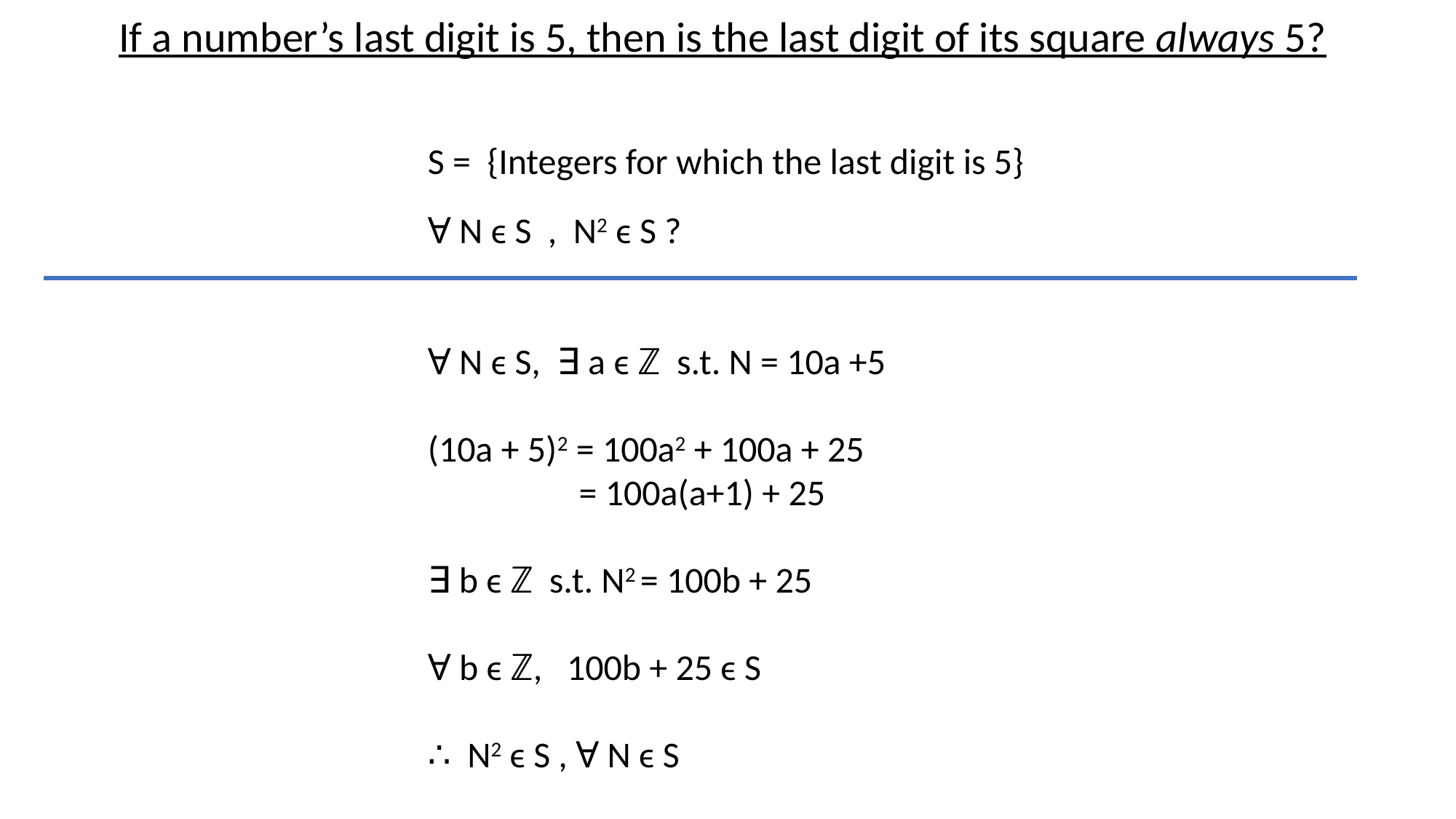

If a number’s last digit is 5, then is the last digit of its square always 5?
#
S =  {Integers for which the last digit is 5}

Ɐ N ϵ S  ,  N2 ϵ S ?

Ɐ N ϵ S,  ∃ a ϵ ℤ  s.t. N = 10a +5

(10a + 5)2 = 100a2 + 100a + 25
                   = 100a(a+1) + 25

∃ b ϵ ℤ  s.t. N2 = 100b + 25

Ɐ b ϵ ℤ,   100b + 25 ϵ S

∴  N2 ϵ S , Ɐ N ϵ S